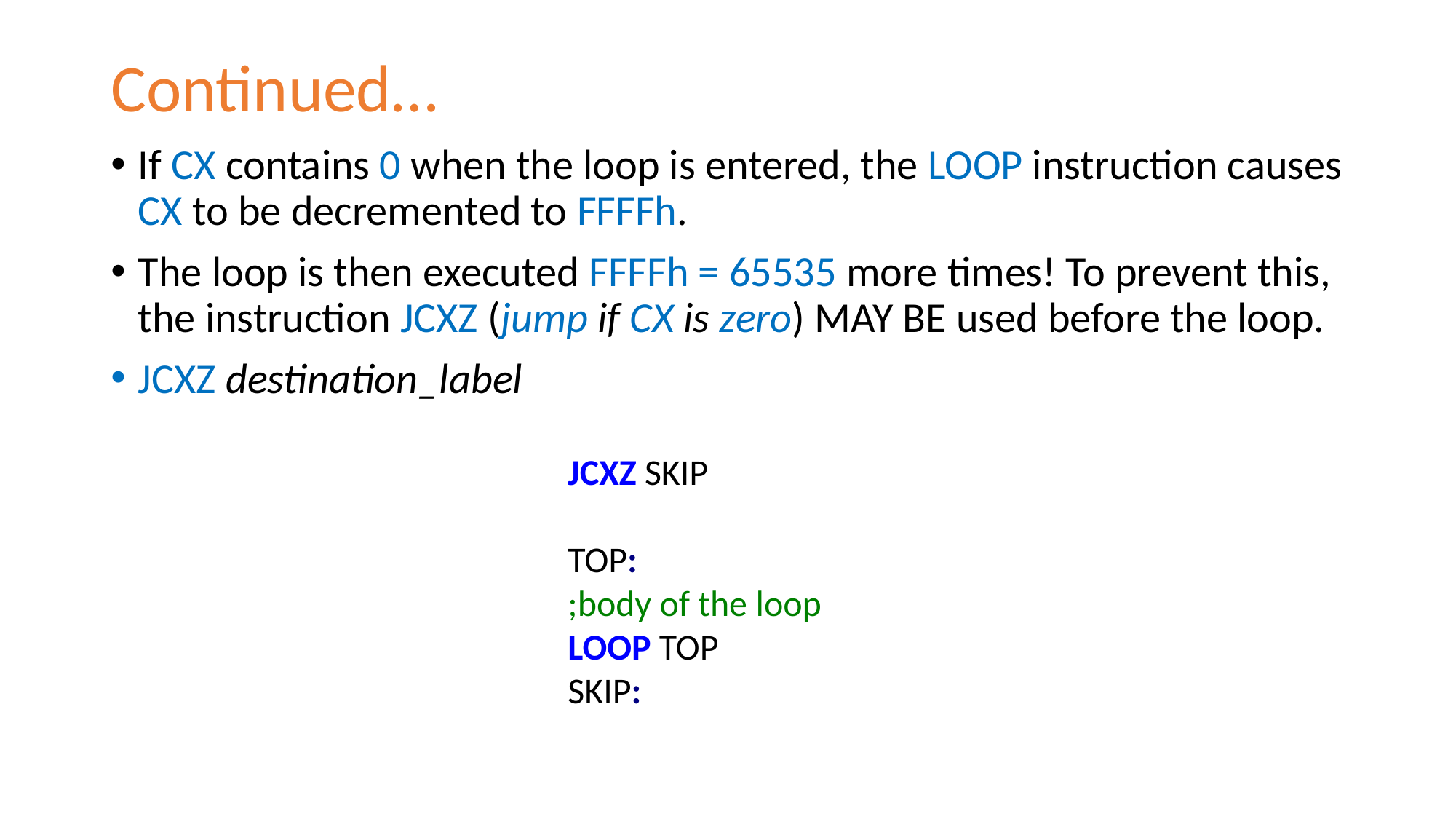

# Continued…
If CX contains 0 when the loop is entered, the LOOP instruction causes CX to be decremented to FFFFh.
The loop is then executed FFFFh = 65535 more times! To prevent this, the instruction JCXZ (jump if CX is zero) MAY BE used before the loop.
JCXZ destination_label
JCXZ SKIP

TOP:
;body of the loop
LOOP TOP
SKIP: